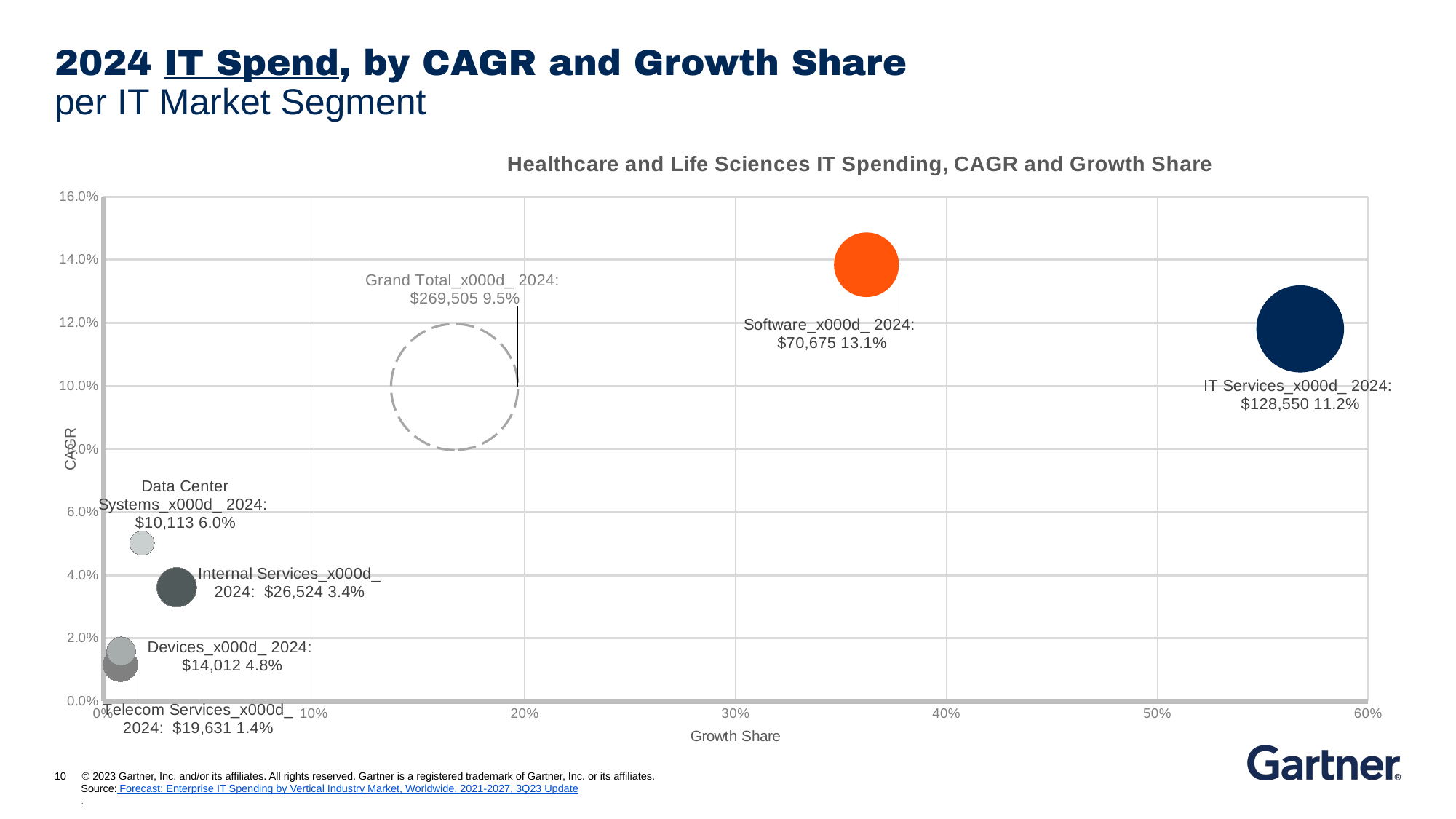

# 2024 IT Spend, by CAGR and Growth Share per IT Market Segment

### Chart:

| Category | Healthcare and Life Sciences IT spend |
|---|---|